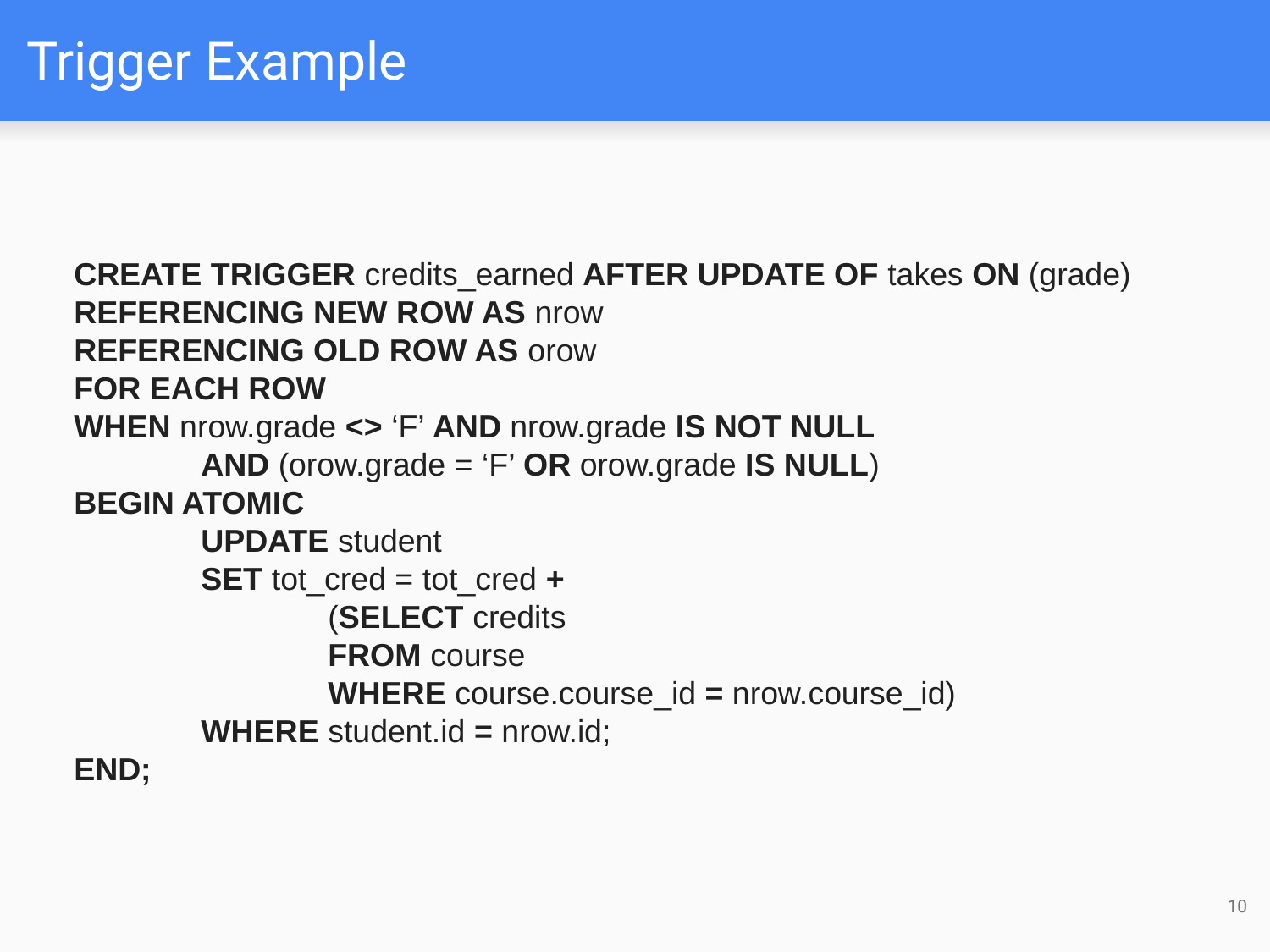

# Trigger Example
CREATE TRIGGER credits_earned AFTER UPDATE OF takes ON (grade)
REFERENCING NEW ROW AS nrow
REFERENCING OLD ROW AS orow
FOR EACH ROW
WHEN nrow.grade <> ‘F’ AND nrow.grade IS NOT NULL
	AND (orow.grade = ‘F’ OR orow.grade IS NULL)
BEGIN ATOMIC
	UPDATE student
	SET tot_cred = tot_cred +
		(SELECT credits
		FROM course
		WHERE course.course_id = nrow.course_id)
	WHERE student.id = nrow.id;
END;

10